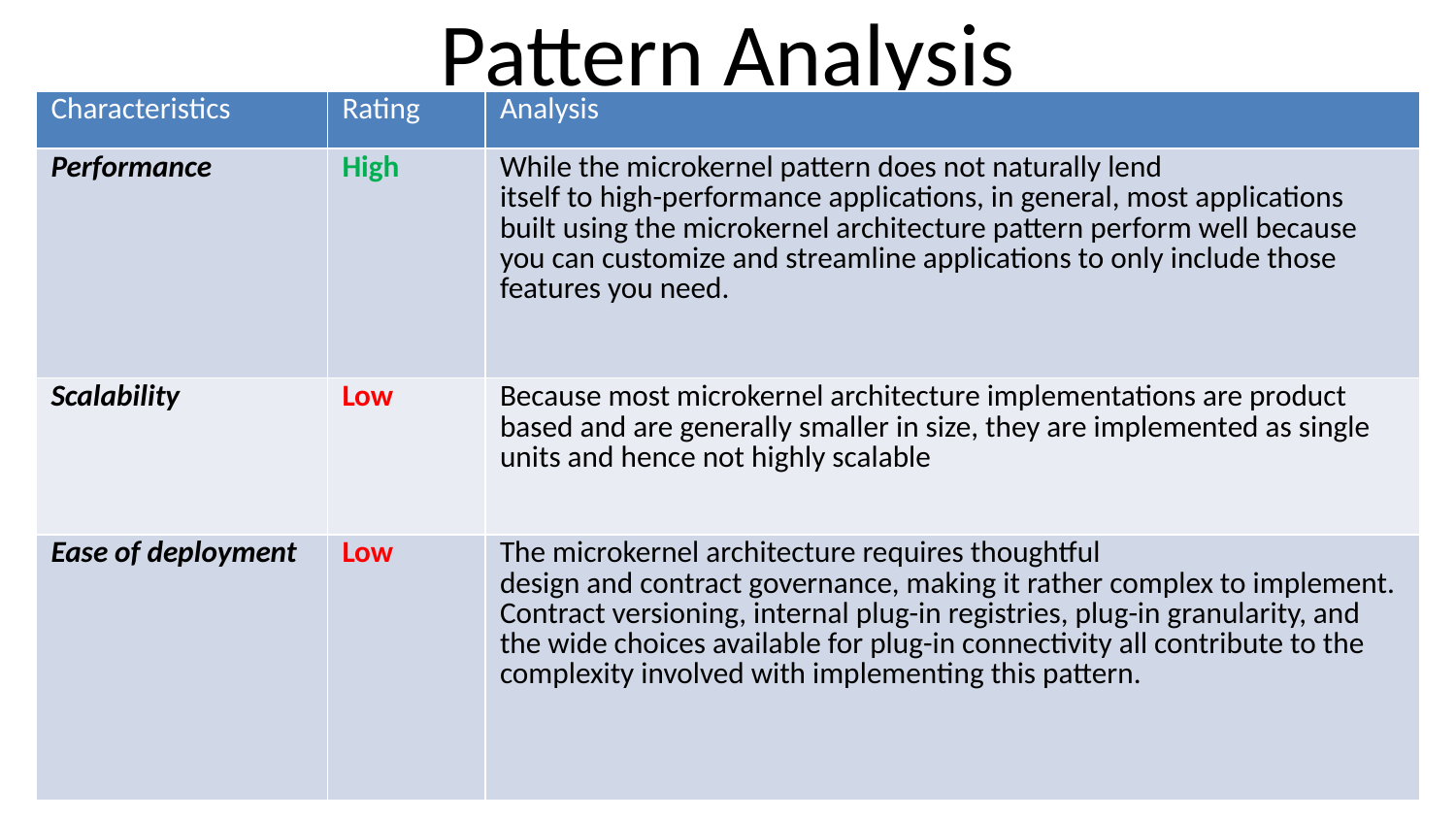

# Pattern Analysis
| Characteristics | Rating | Analysis |
| --- | --- | --- |
| Performance | High | While the microkernel pattern does not naturally lend itself to high-performance applications, in general, most applications built using the microkernel architecture pattern perform well because you can customize and streamline applications to only include those features you need. |
| Scalability | Low | Because most microkernel architecture implementations are product based and are generally smaller in size, they are implemented as single units and hence not highly scalable |
| Ease of deployment | Low | The microkernel architecture requires thoughtful design and contract governance, making it rather complex to implement. Contract versioning, internal plug-in registries, plug-in granularity, and the wide choices available for plug-in connectivity all contribute to the complexity involved with implementing this pattern. |